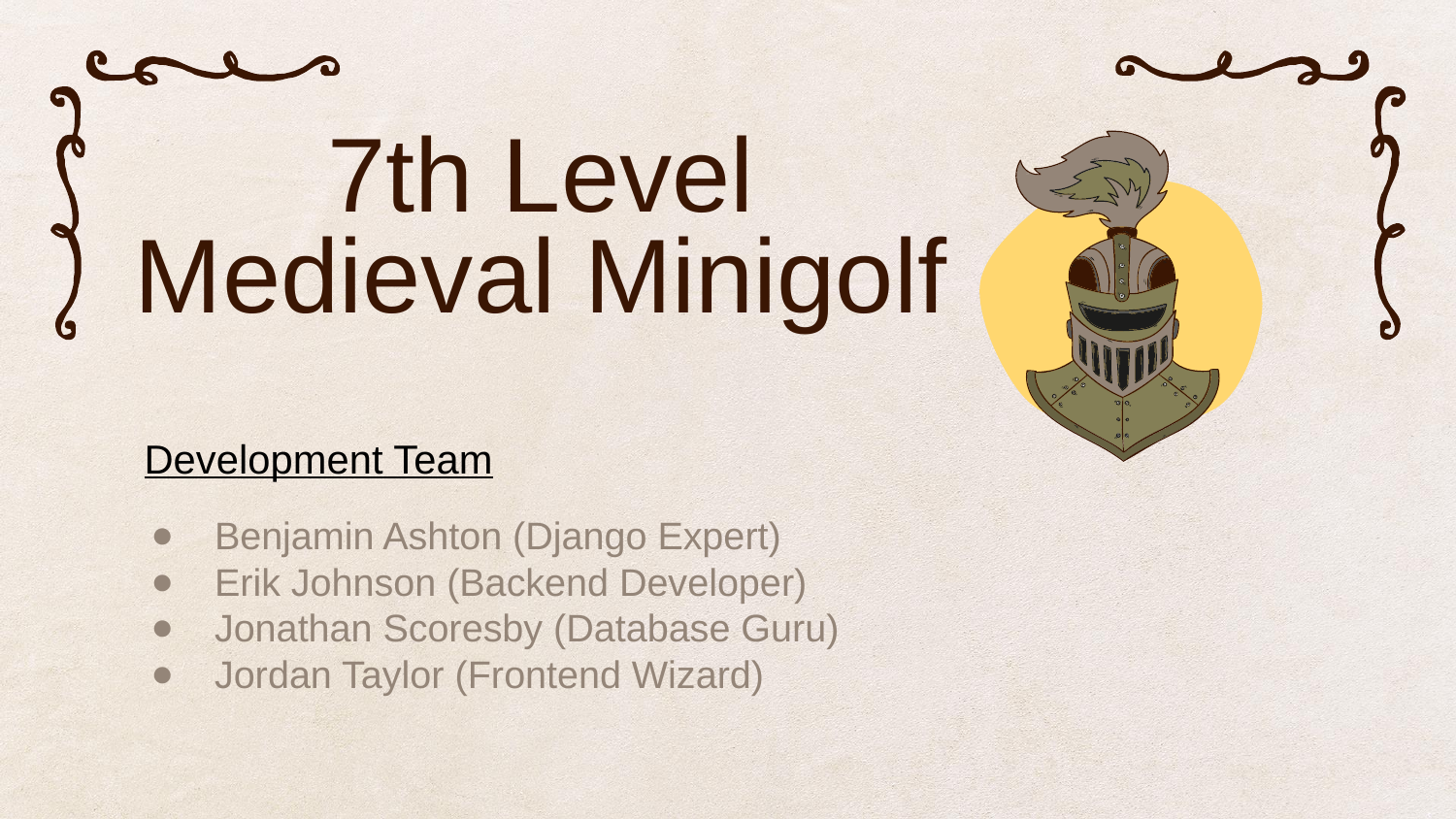

# 7th Level
Medieval Minigolf

Development Team
Benjamin Ashton (Django Expert)
Erik Johnson (Backend Developer)
Jonathan Scoresby (Database Guru)
Jordan Taylor (Frontend Wizard)